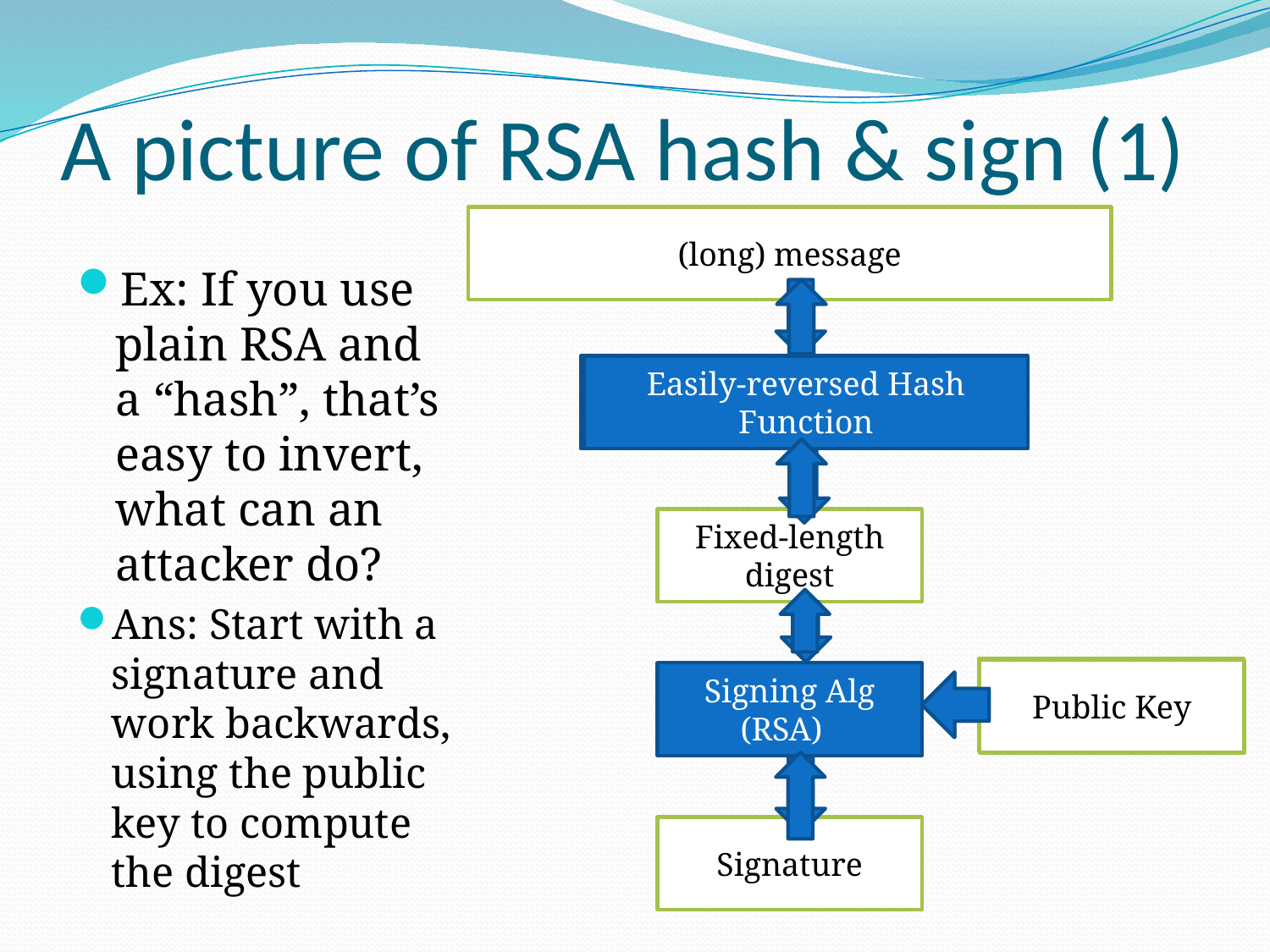

# A picture of RSA hash & sign (1)
(long) message
Ex: If you use plain RSA and a “hash”, that’s easy to invert, what can an attacker do?

Cryptographic Hash Function
Easily-reversed Hash Function

Fixed-length digest

Ans: Start with a signature and work backwards, using the public key to compute the digest

Private Key
Public Key
Signing Alg (RSA)

Signature